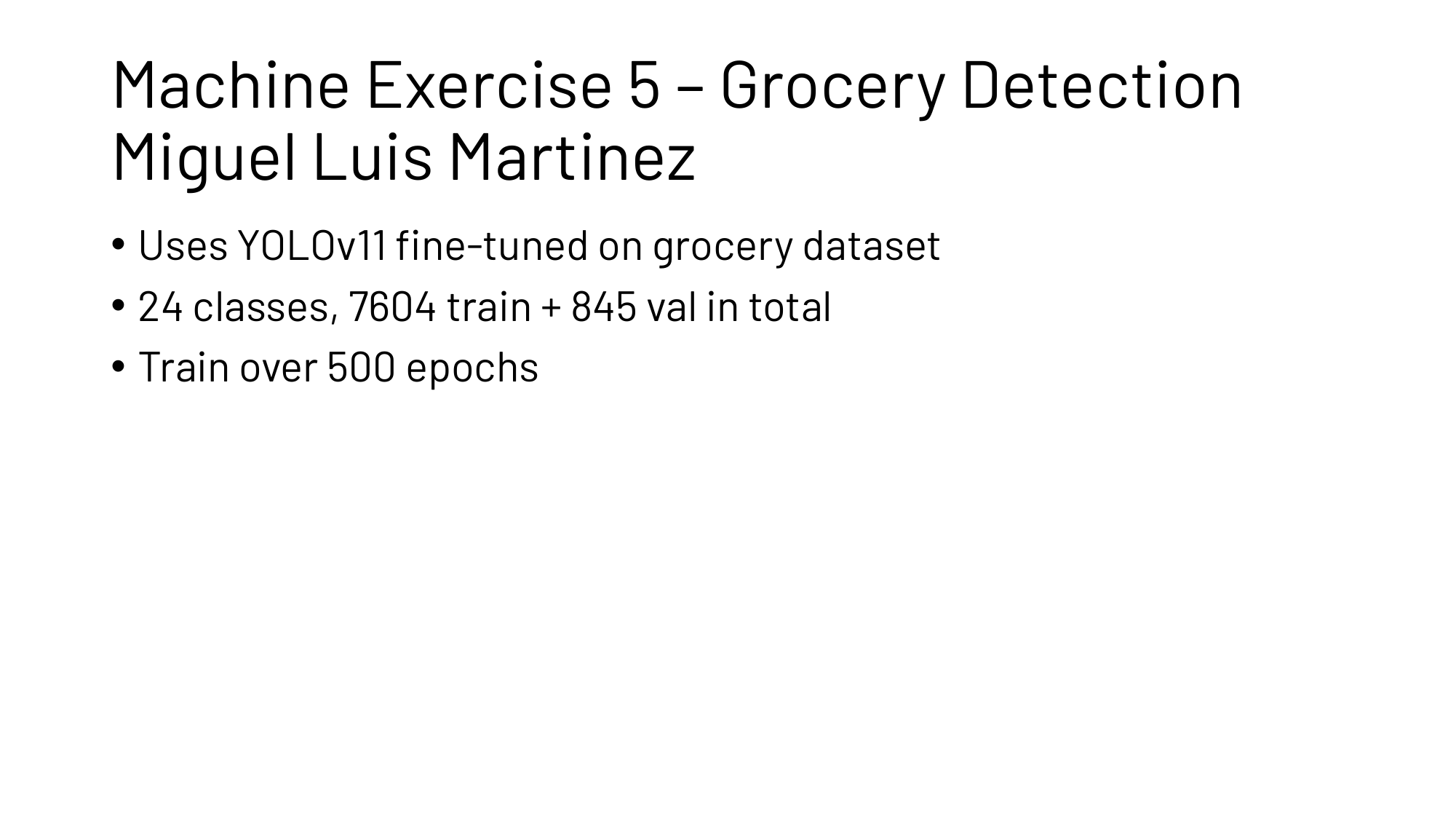

# Machine Exercise 5 – Grocery Detection Miguel Luis Martinez
Uses YOLOv11 fine-tuned on grocery dataset
24 classes, 7604 train + 845 val in total
Train over 500 epochs